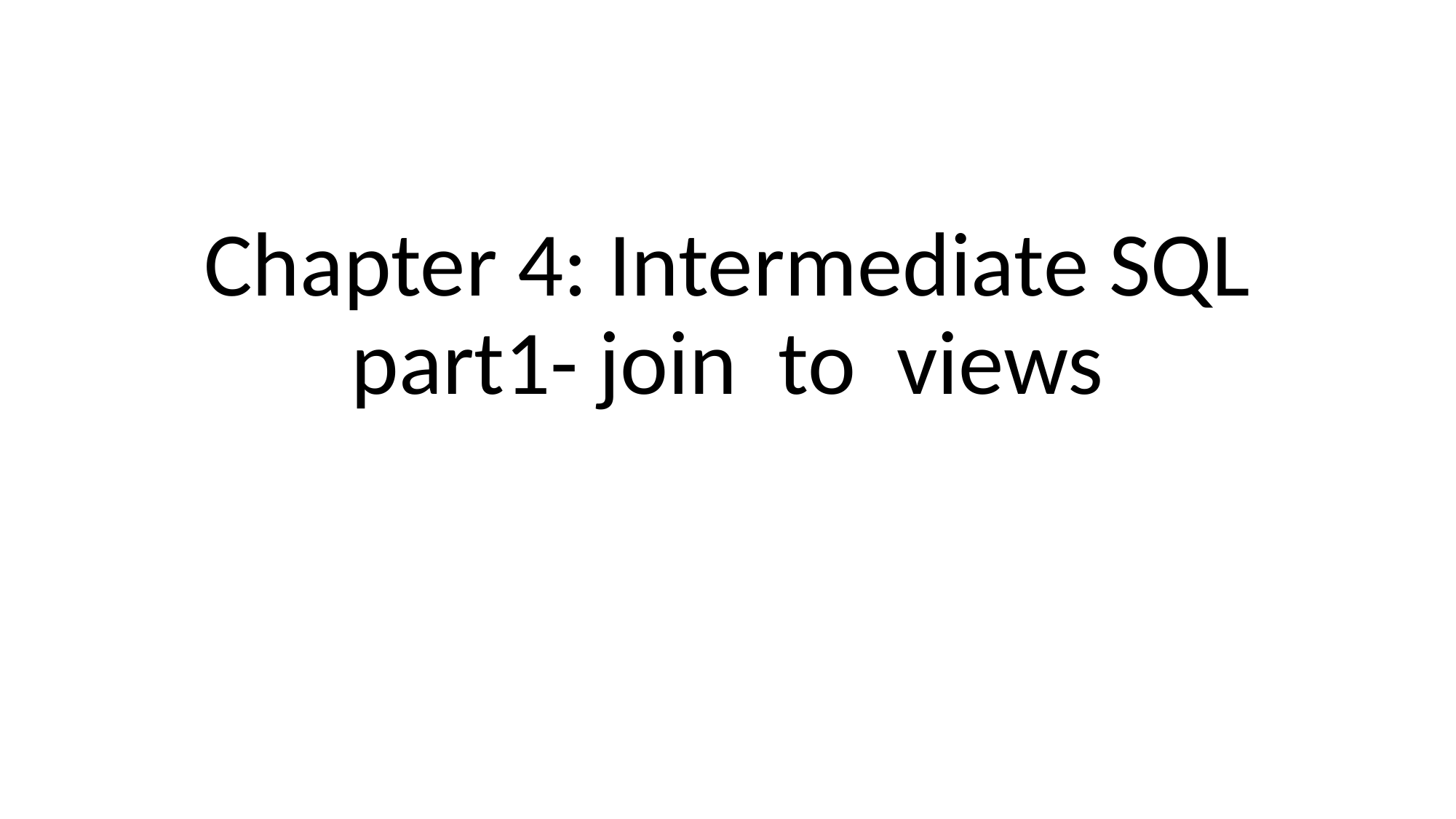

# Chapter 4: Intermediate SQL part1- join  to  views